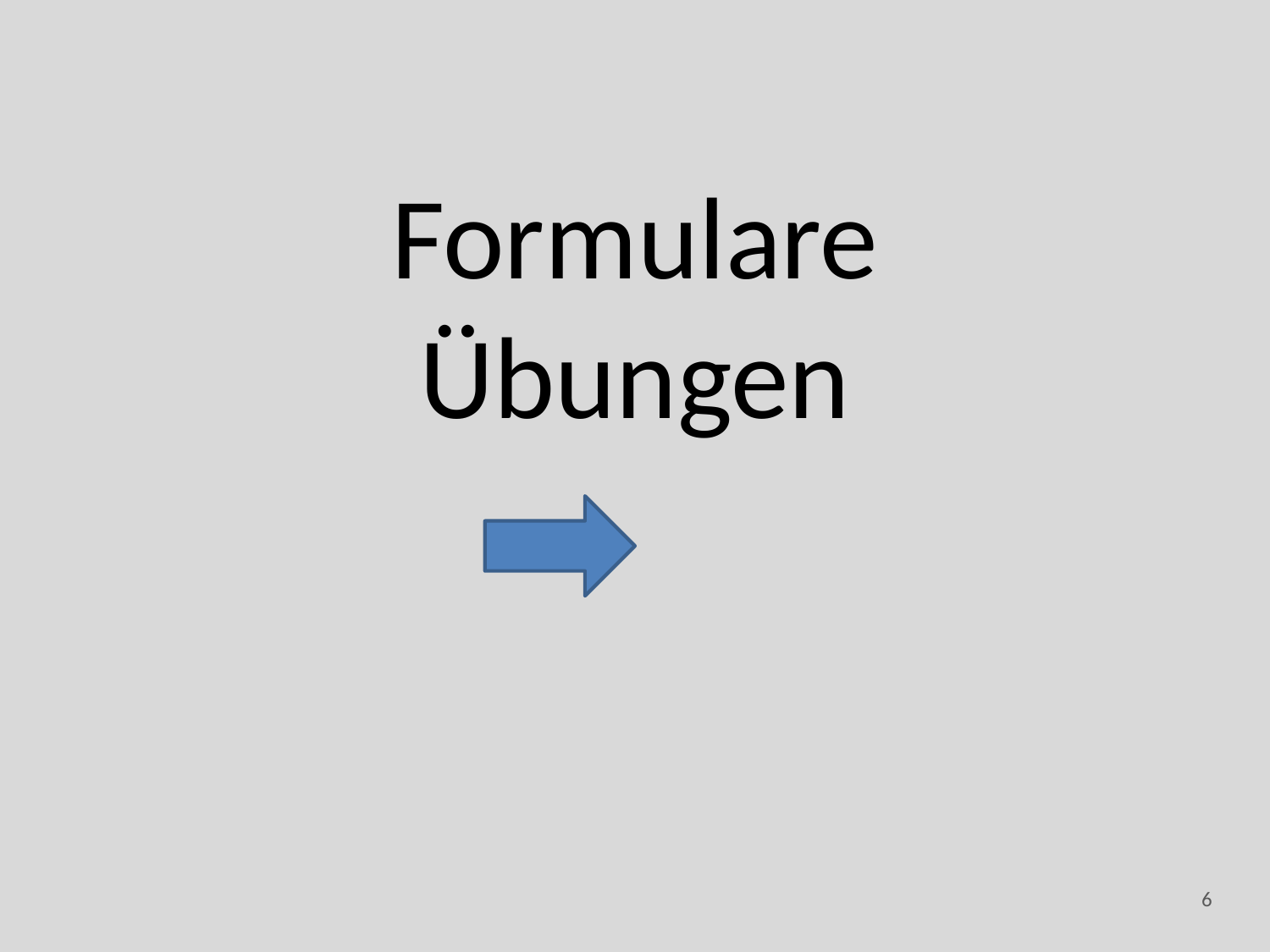

#
Formulare
Übungen

6
ACCESS - neue Datenbanken und Abfragen